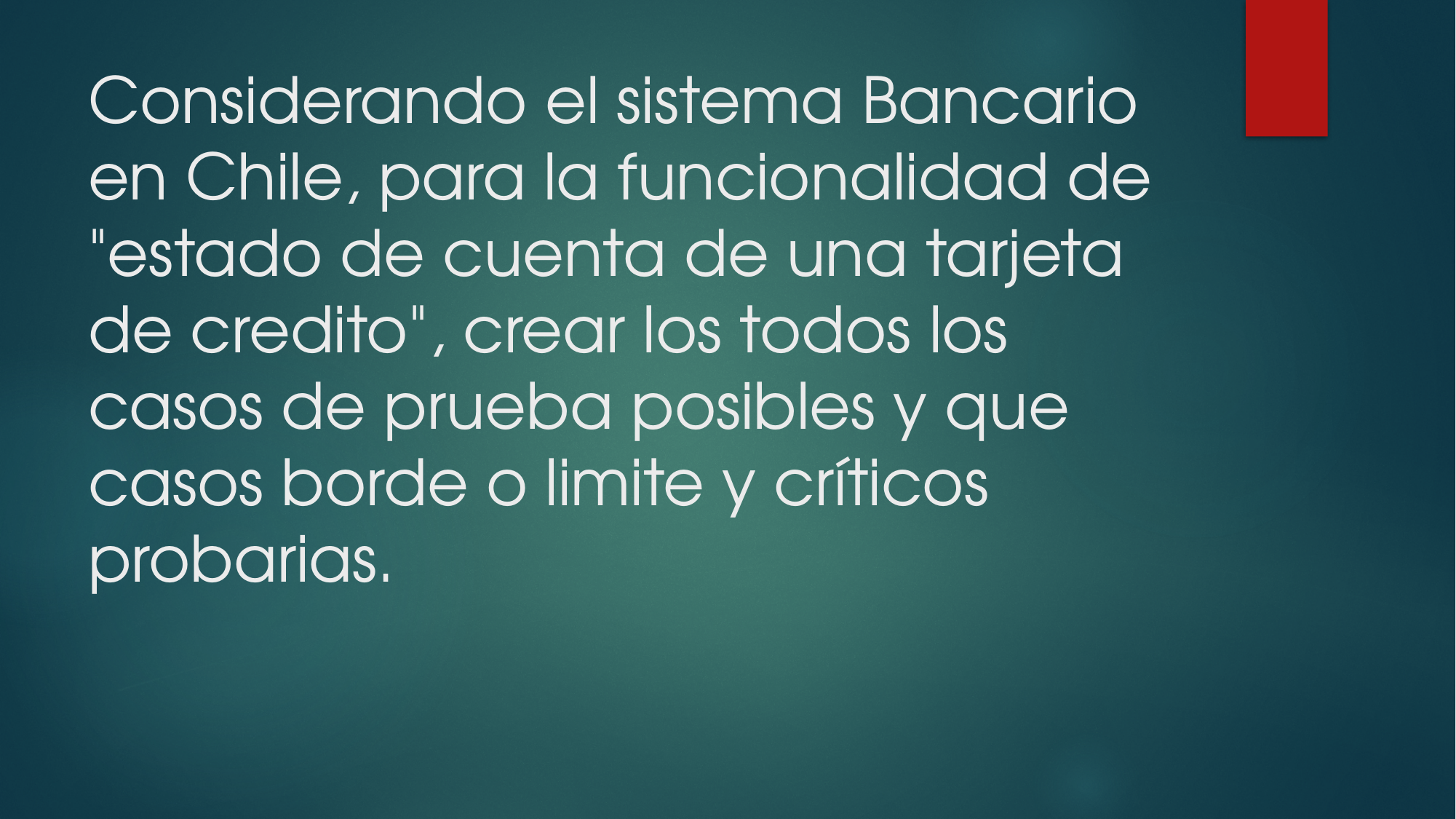

# Considerando el sistema Bancario en Chile, para la funcionalidad de "estado de cuenta de una tarjeta de credito", crear los todos los casos de prueba posibles y que casos borde o limite y críticos probarias.